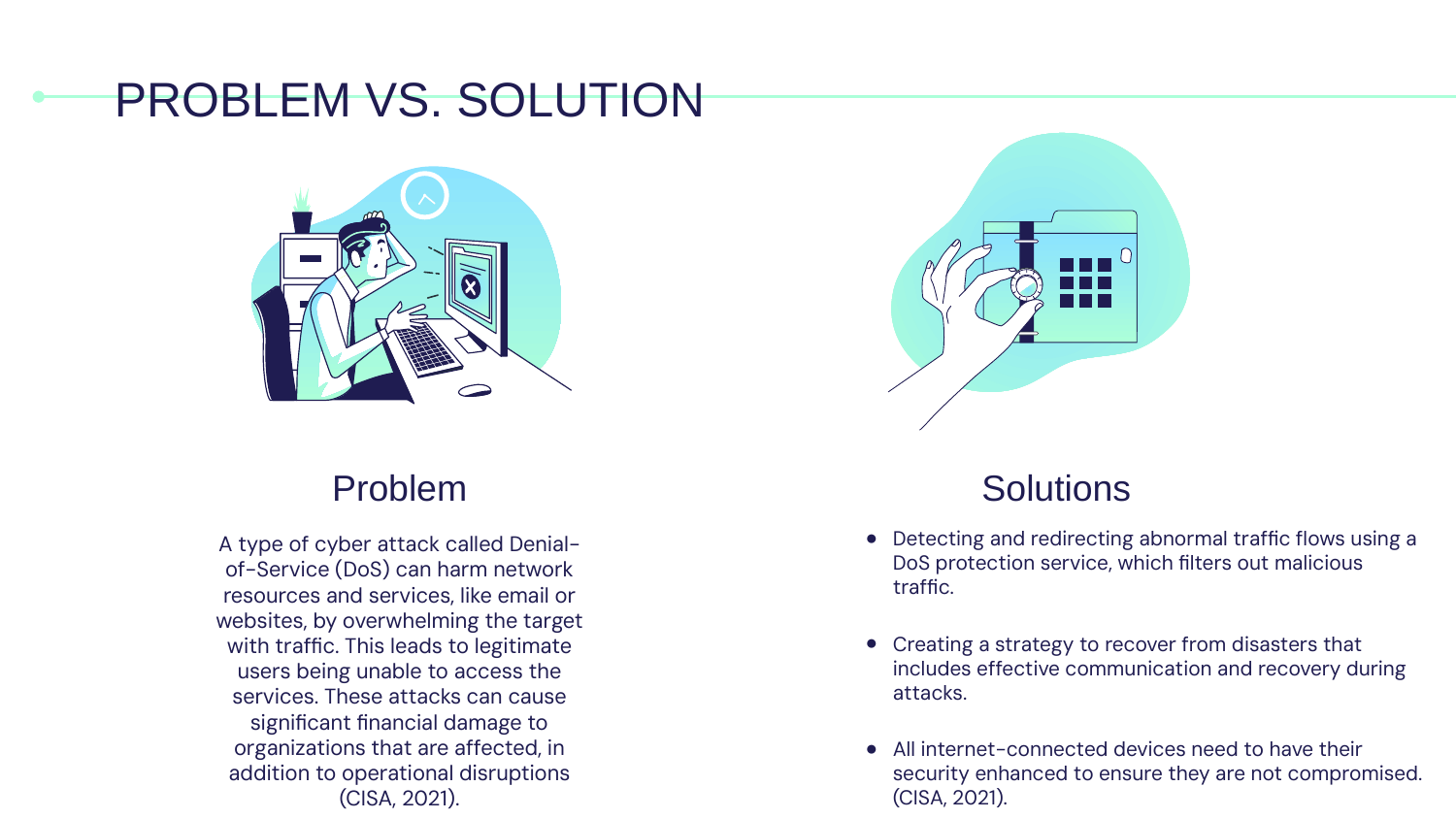

# PROBLEM VS. SOLUTION

Problem
Solutions
Detecting and redirecting abnormal traffic flows using a DoS protection service, which filters out malicious traffic.
Creating a strategy to recover from disasters that includes effective communication and recovery during attacks.
All internet-connected devices need to have their security enhanced to ensure they are not compromised. (CISA, 2021).
A type of cyber attack called Denial-of-Service (DoS) can harm network resources and services, like email or websites, by overwhelming the target with traffic. This leads to legitimate users being unable to access the services. These attacks can cause significant financial damage to organizations that are affected, in addition to operational disruptions (CISA, 2021).